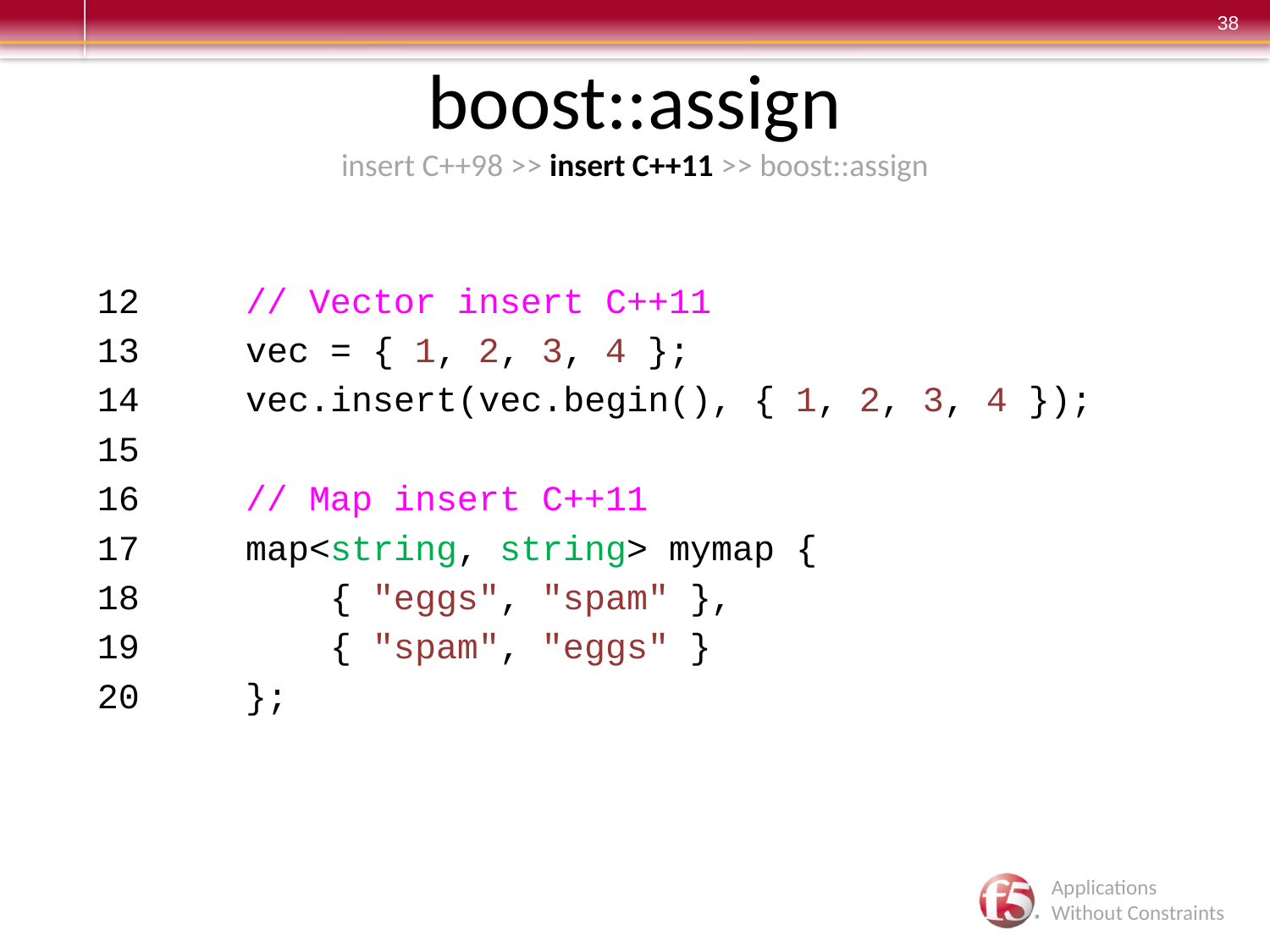

# boost::assign insert C++98 >> insert C++11 >> boost::assign

 12     // Vector insert C++11
 13     vec = { 1, 2, 3, 4 };
 14     vec.insert(vec.begin(), { 1, 2, 3, 4 });
 15
 16     // Map insert C++11
 17     map<string, string> mymap {
 18         { "eggs", "spam" },
 19         { "spam", "eggs" }
 20     };